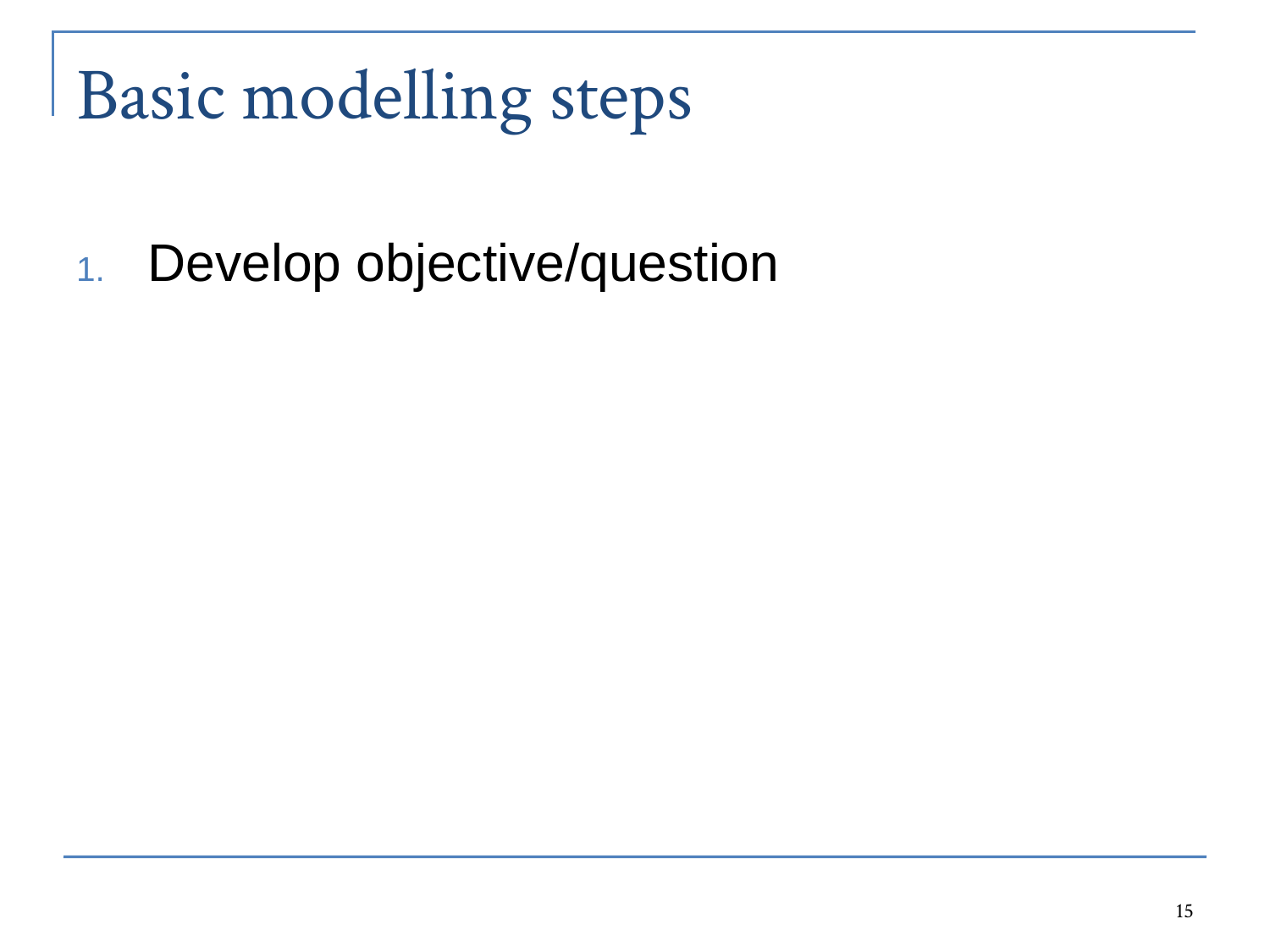

# Basic modelling steps
Develop objective/question
15